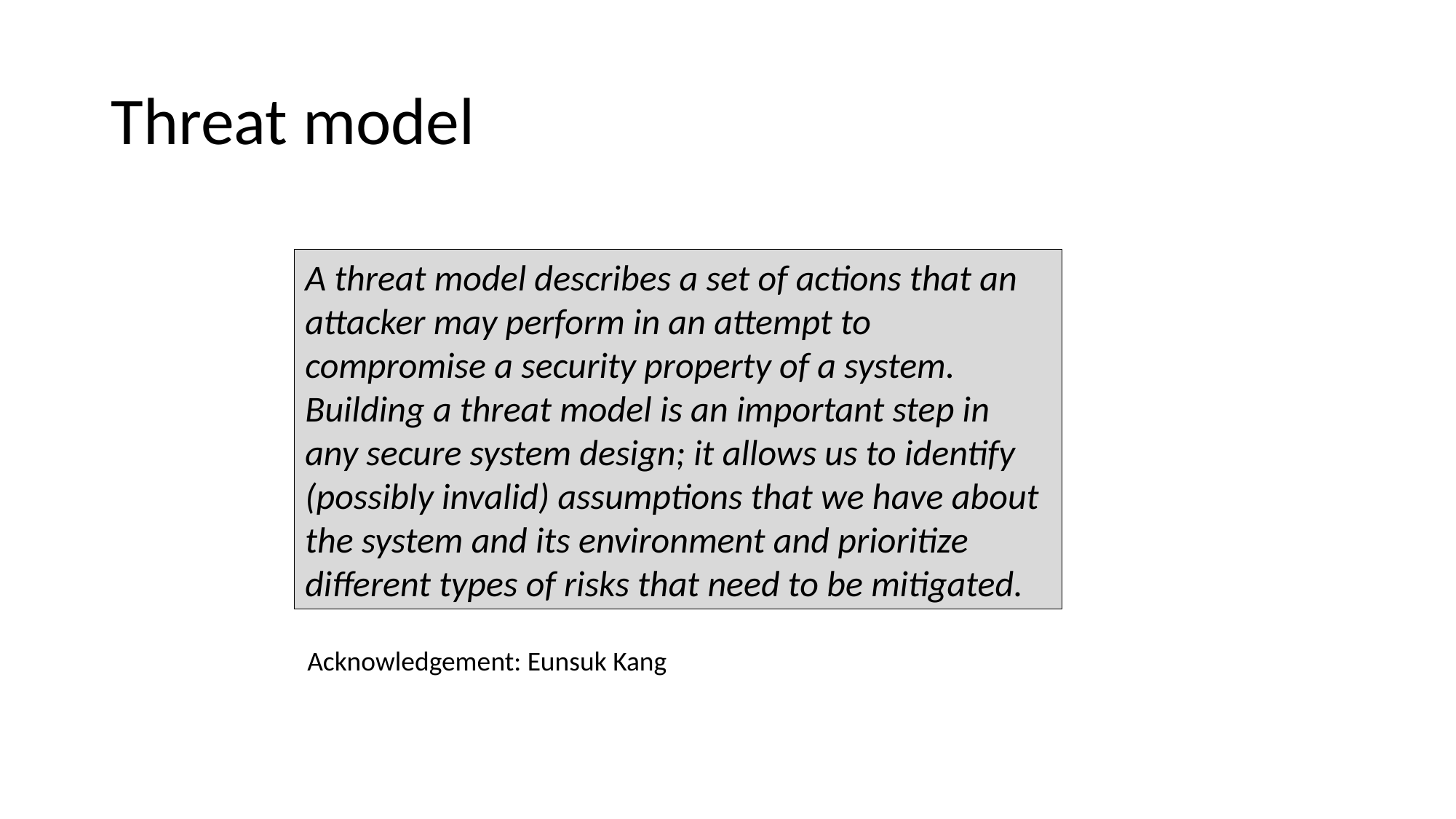

# Threat model
A threat model describes a set of actions that an attacker may perform in an attempt to compromise a security property of a system. Building a threat model is an important step in any secure system design; it allows us to identify (possibly invalid) assumptions that we have about the system and its environment and prioritize different types of risks that need to be mitigated.
Acknowledgement: Eunsuk Kang